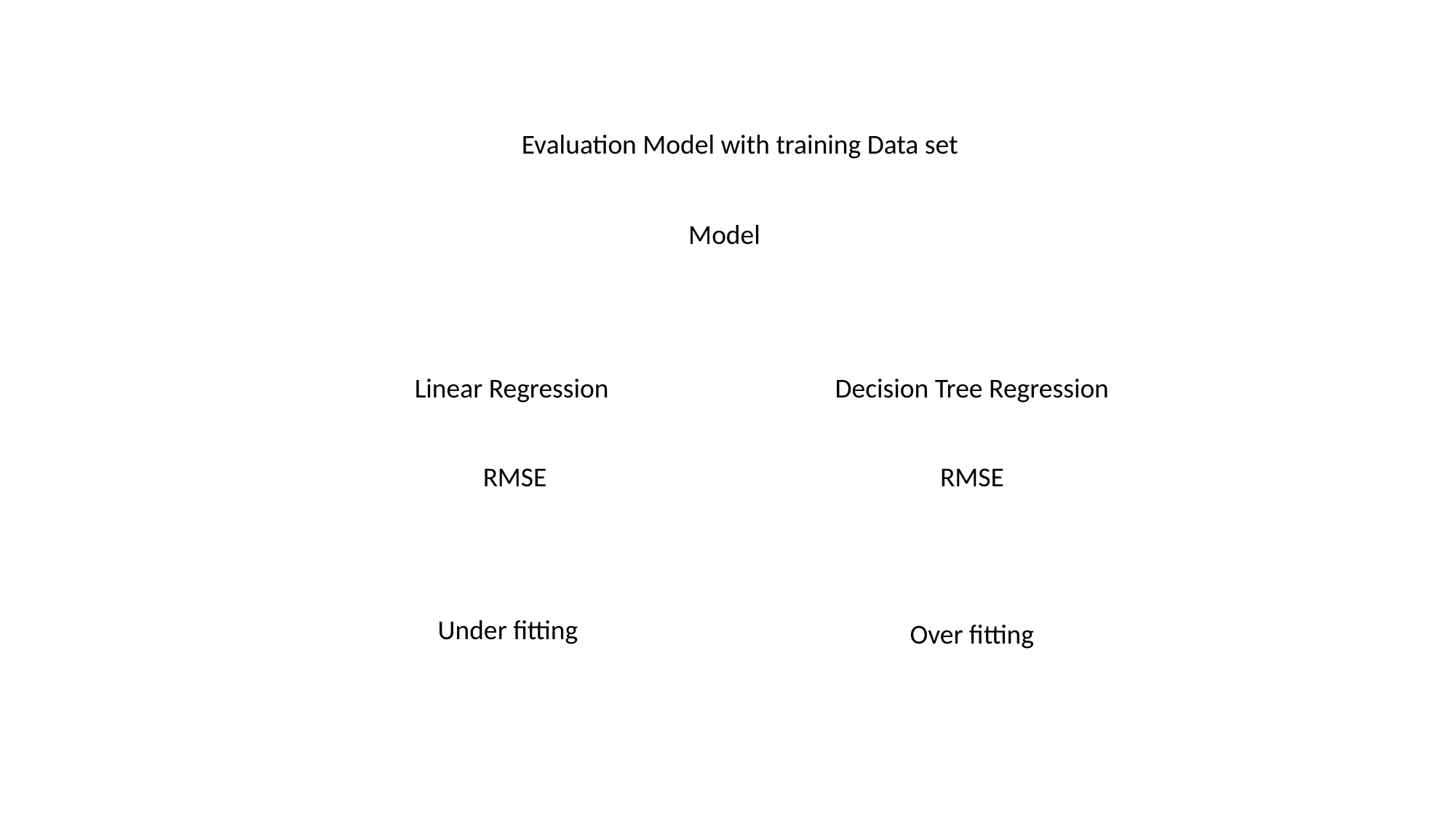

Evaluation Model with training Data set
Model
Linear Regression
Decision Tree Regression
RMSE
RMSE
Under fitting
Over fitting